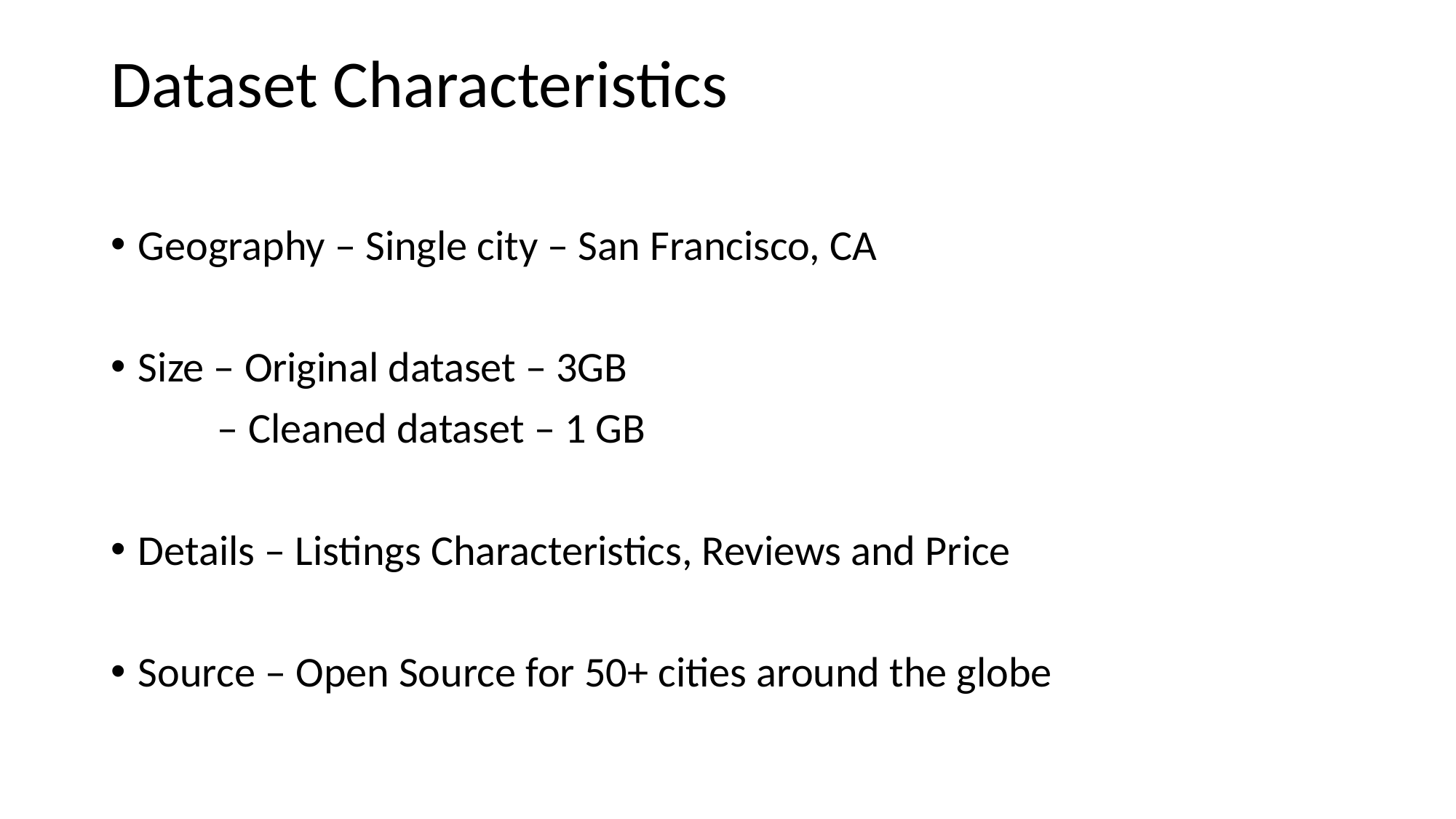

# Dataset Characteristics
Geography – Single city – San Francisco, CA

Size – Original dataset – 3GB
             – Cleaned dataset – 1 GB

Details – Listings Characteristics, Reviews and Price

Source – Open Source for 50+ cities around the globe